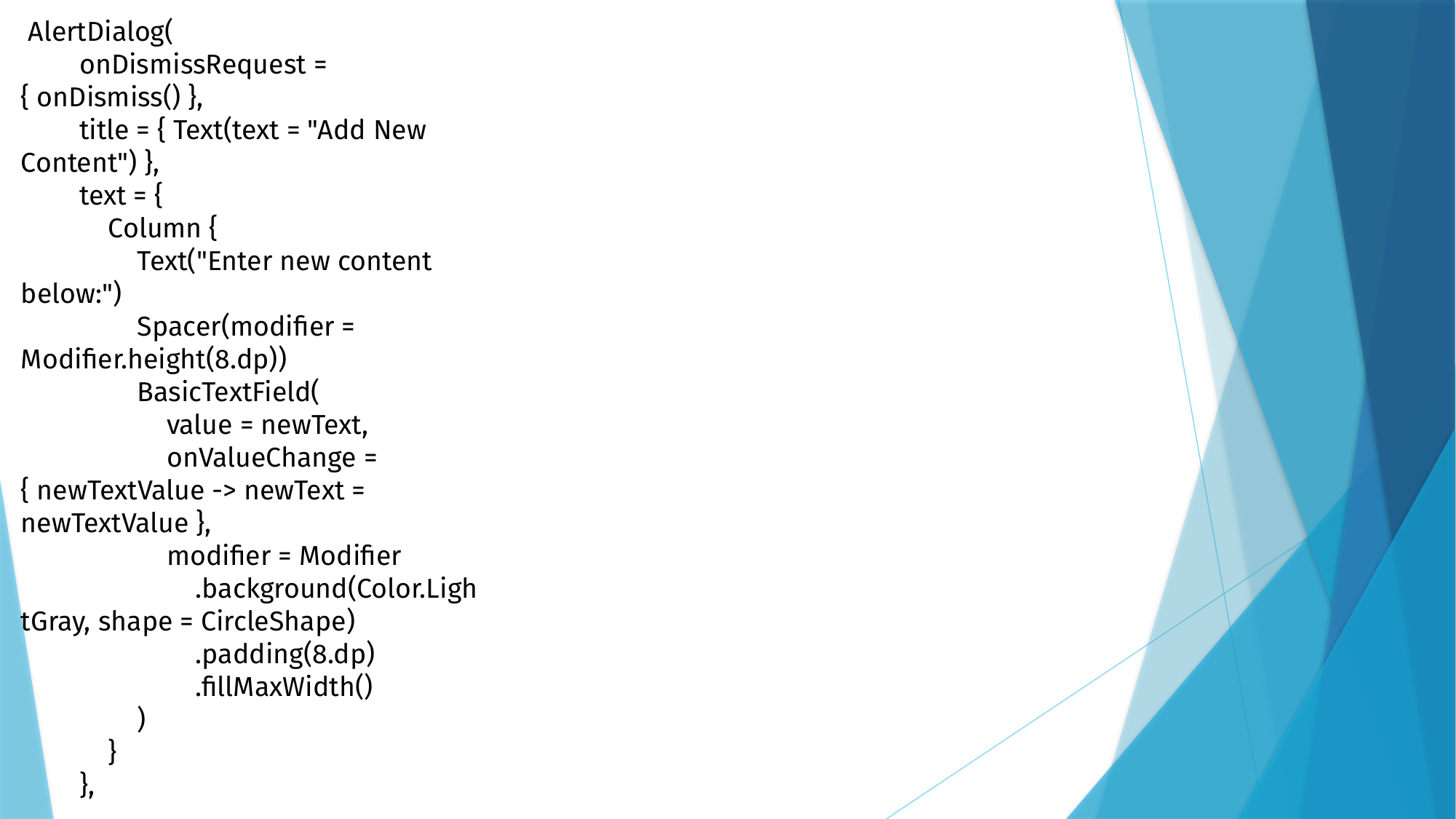

AlertDialog(
        onDismissRequest = { onDismiss() },
        title = { Text(text = "Add New Content") },
        text = {
            Column {
                Text("Enter new content below:")
                Spacer(modifier = Modifier.height(8.dp))
                BasicTextField(
                    value = newText,
                    onValueChange = { newTextValue -> newText = newTextValue },
                    modifier = Modifier
                        .background(Color.LightGray, shape = CircleShape)
                        .padding(8.dp)
                        .fillMaxWidth()
                )
            }
        },